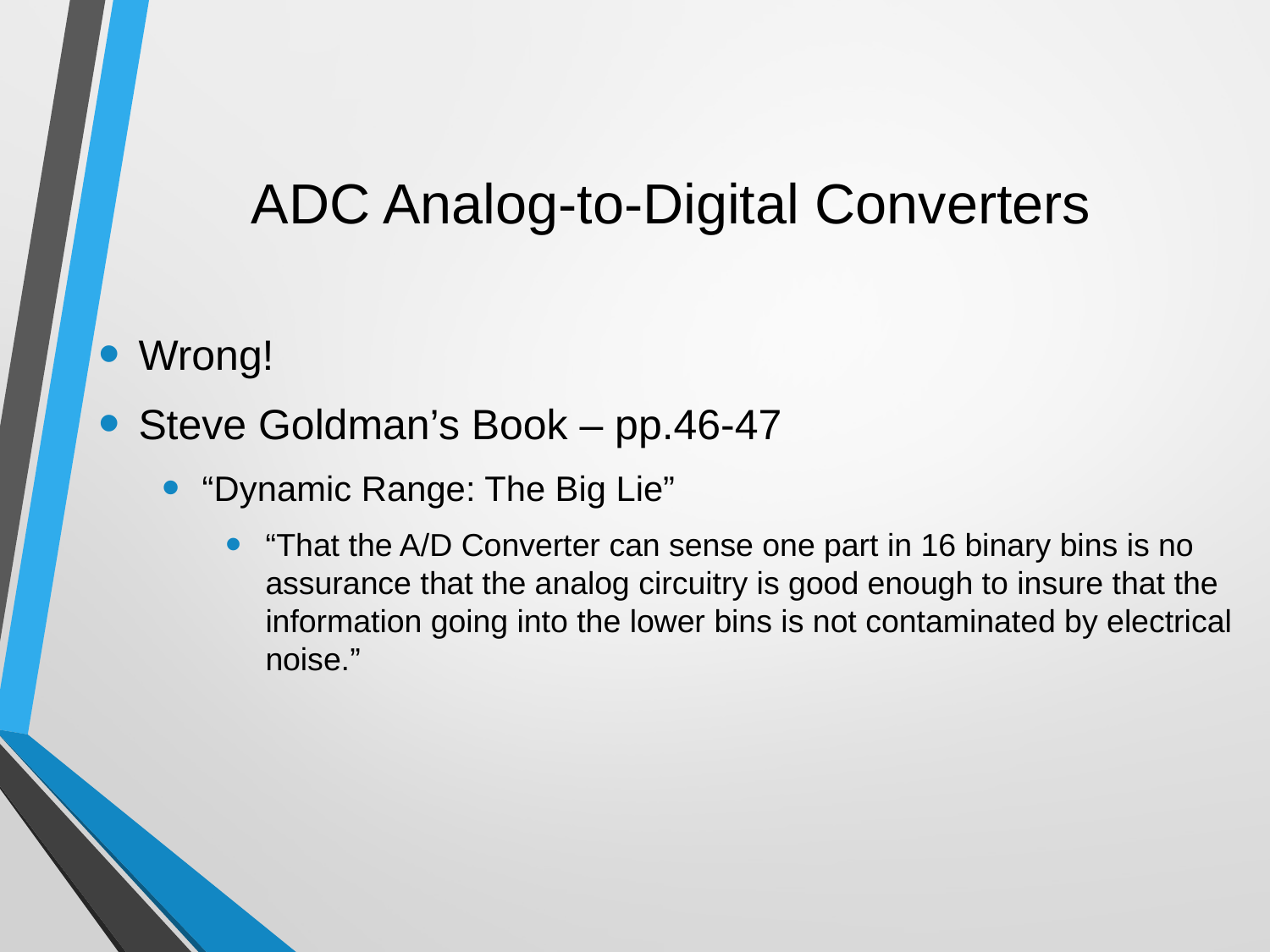

# ADC Analog-to-Digital Converters
Wrong!
Steve Goldman’s Book – pp.46-47
“Dynamic Range: The Big Lie”
“That the A/D Converter can sense one part in 16 binary bins is no assurance that the analog circuitry is good enough to insure that the information going into the lower bins is not contaminated by electrical noise.”